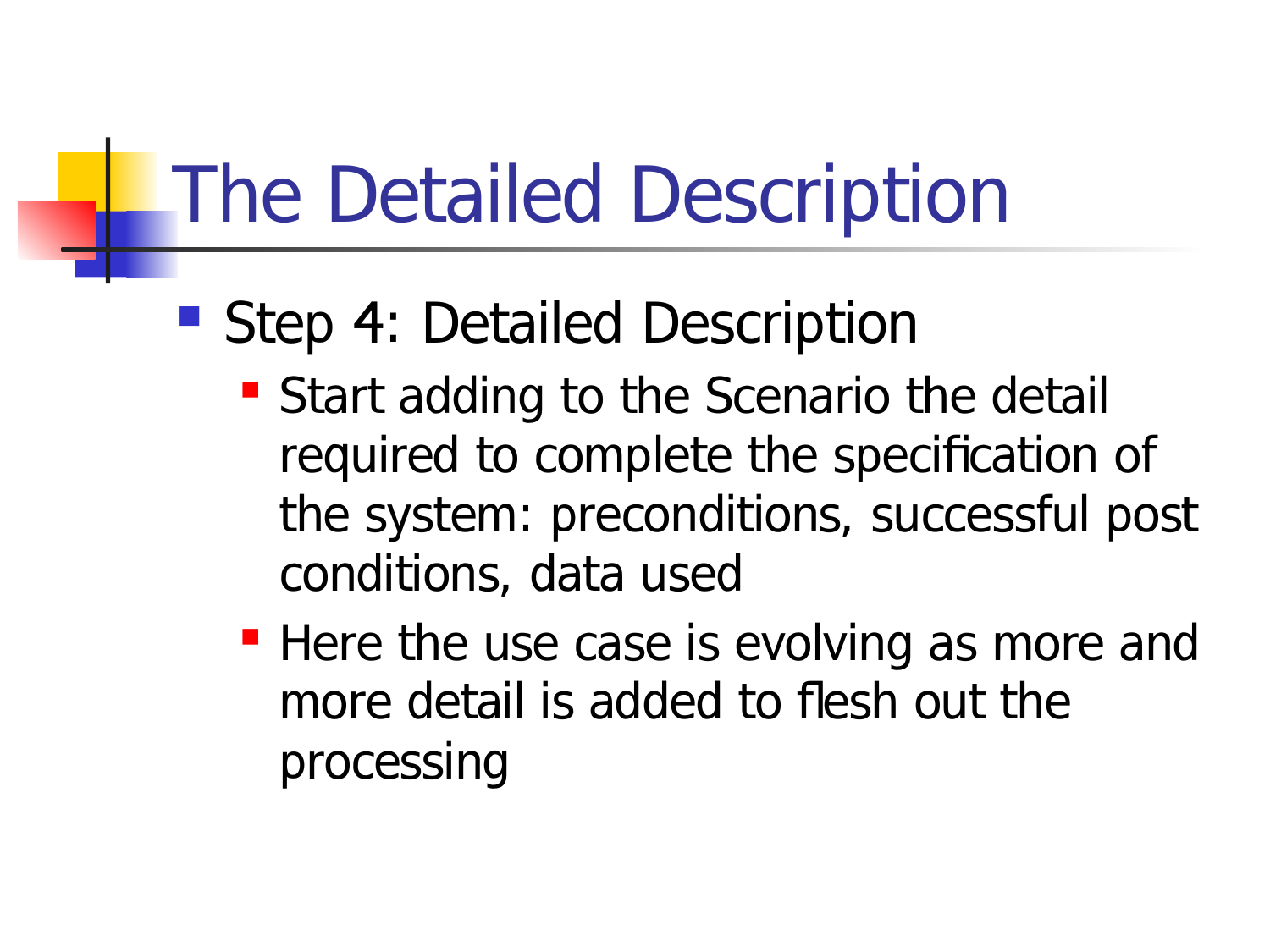

# The Detailed Description
Step 4: Detailed Description
Start adding to the Scenario the detail required to complete the specification of the system: preconditions, successful post conditions, data used
Here the use case is evolving as more and more detail is added to flesh out the processing